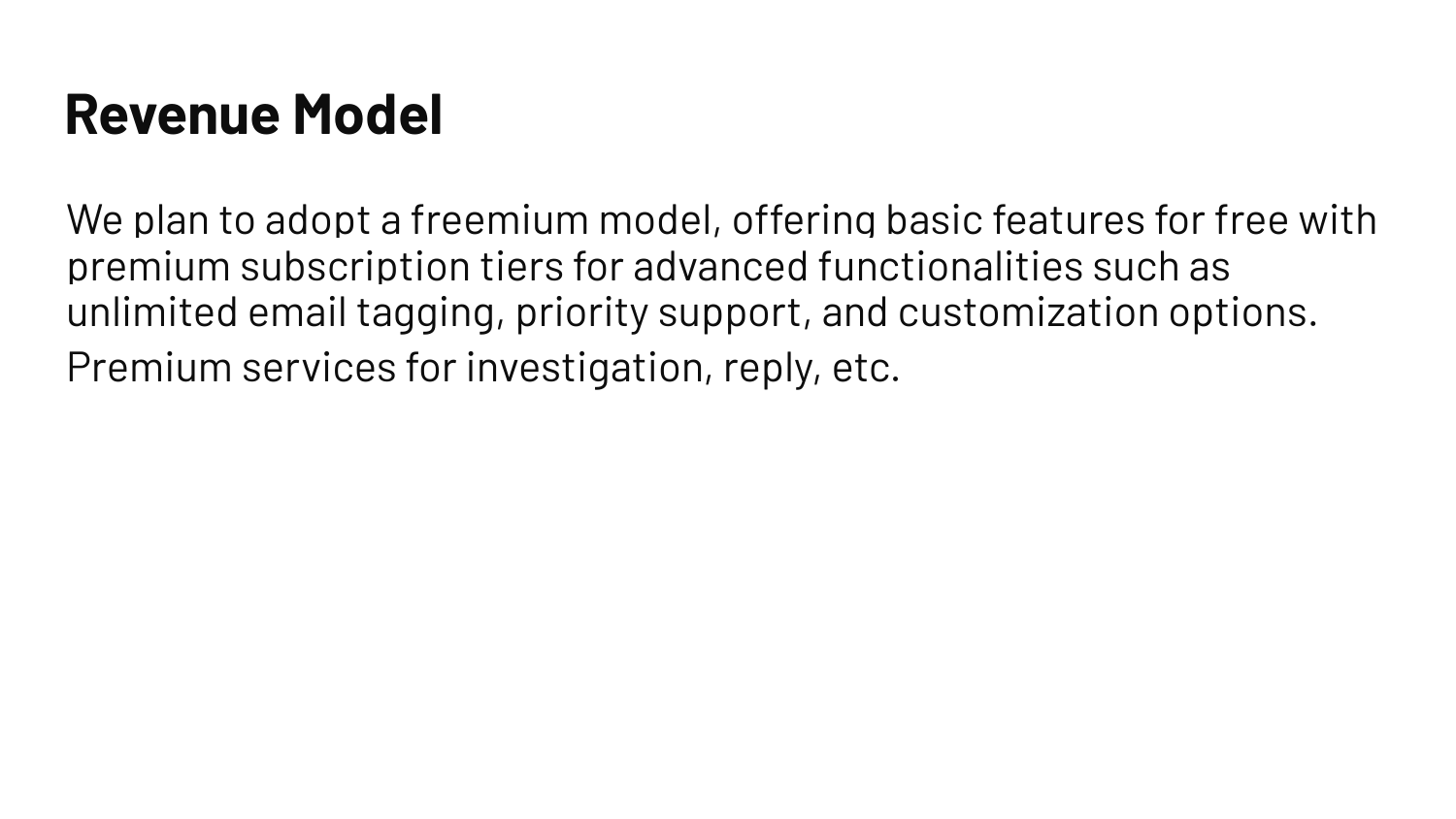

# Revenue Model

We plan to adopt a freemium model, offering basic features for free with premium subscription tiers for advanced functionalities such as unlimited email tagging, priority support, and customization options.
Premium services for investigation, reply, etc.